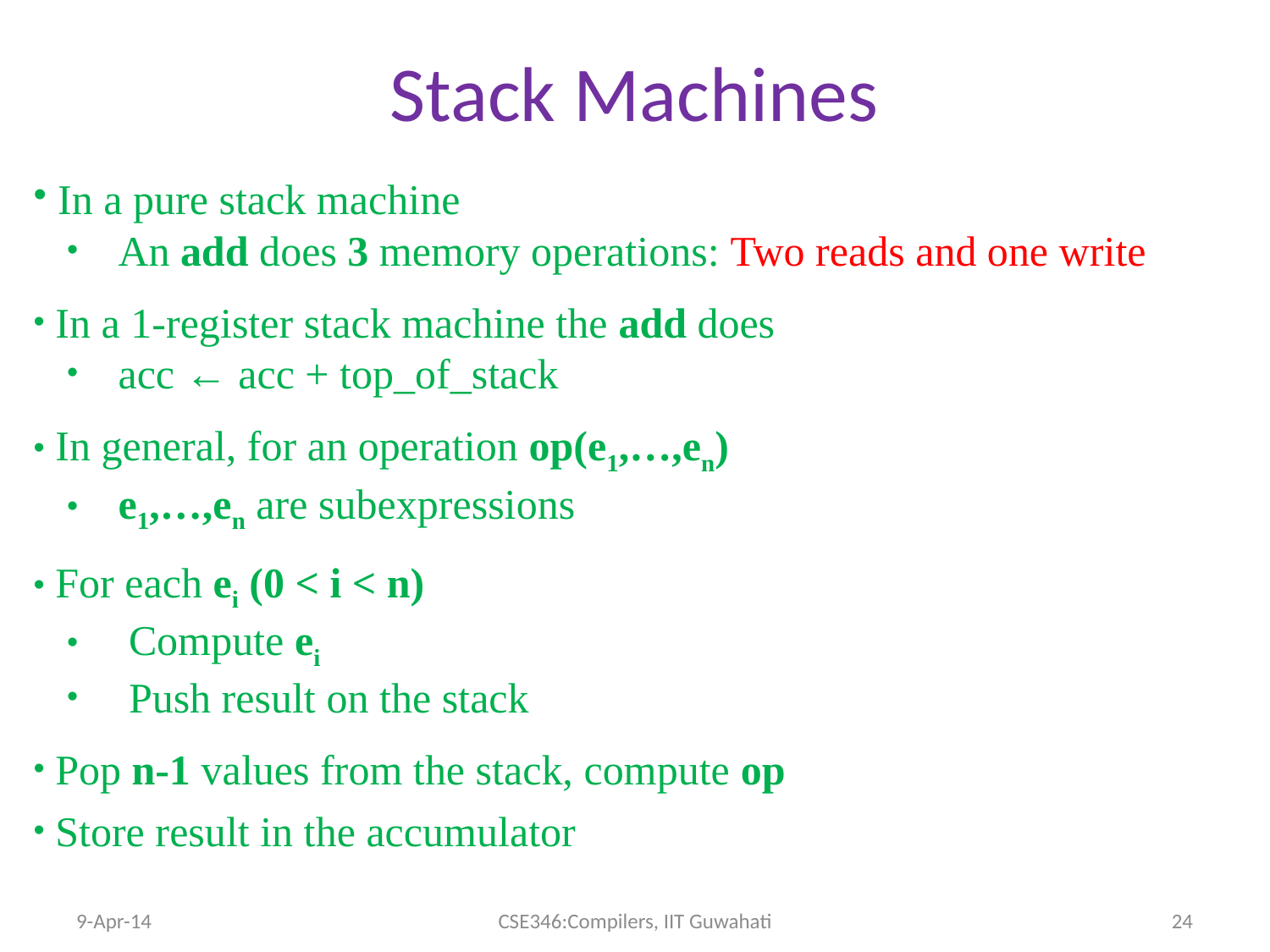

Stack Machines
 In a pure stack machine
  An add does 3 memory operations: Two reads and one write
 In a 1-register stack machine the add does
  acc ← acc + top_of_stack
 In general, for an operation op(e1,…,en)
  e1,…,en are subexpressions
 For each ei (0 < i < n)
   Compute ei
   Push result on the stack
 Pop n-1 values from the stack, compute op
 Store result in the accumulator
9-Apr-14
CSE346:Compilers, IIT Guwahati
24